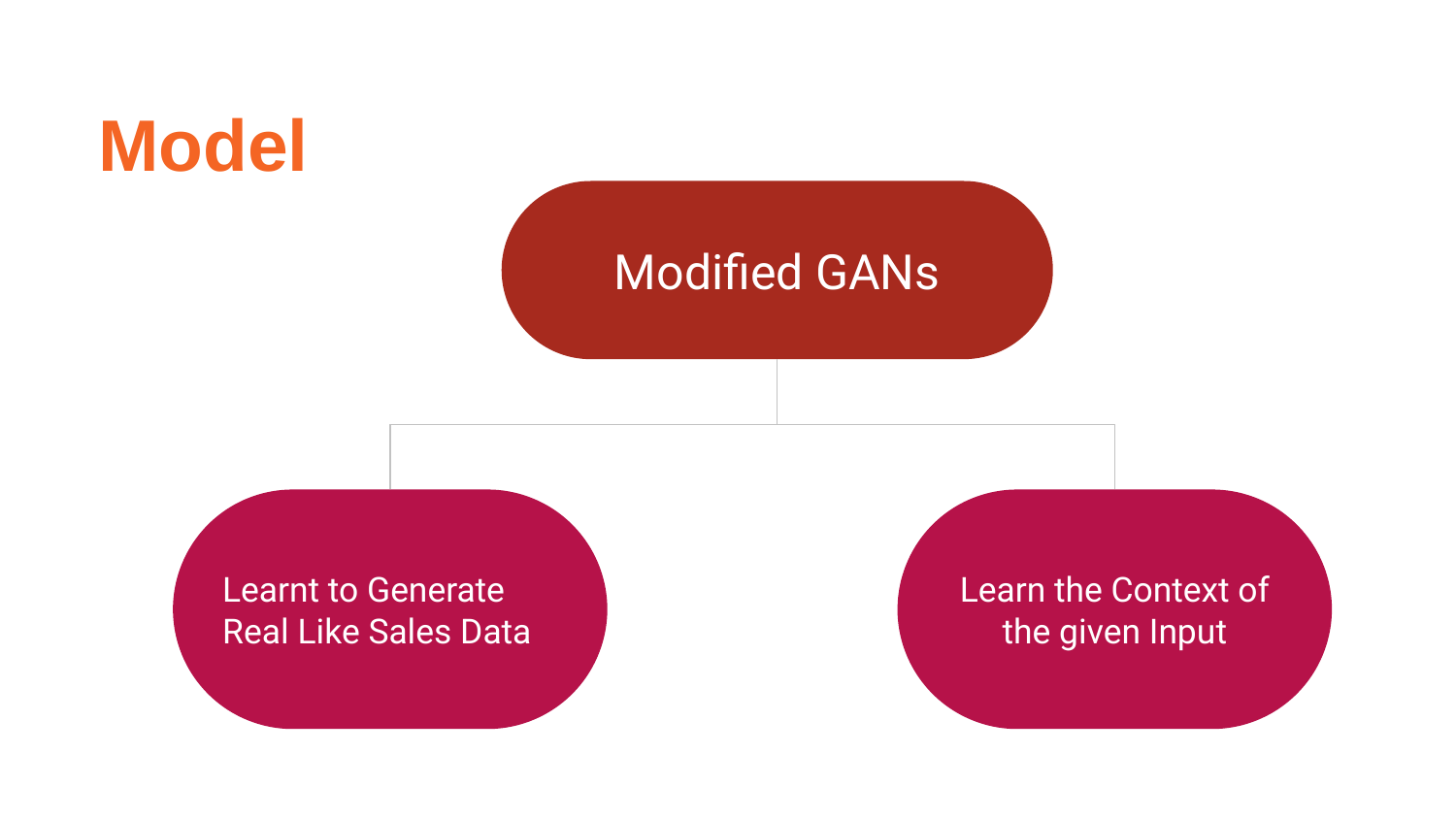

Model
Modified GANs
Learnt to Generate Real Like Sales Data
Learn the Context of the given Input